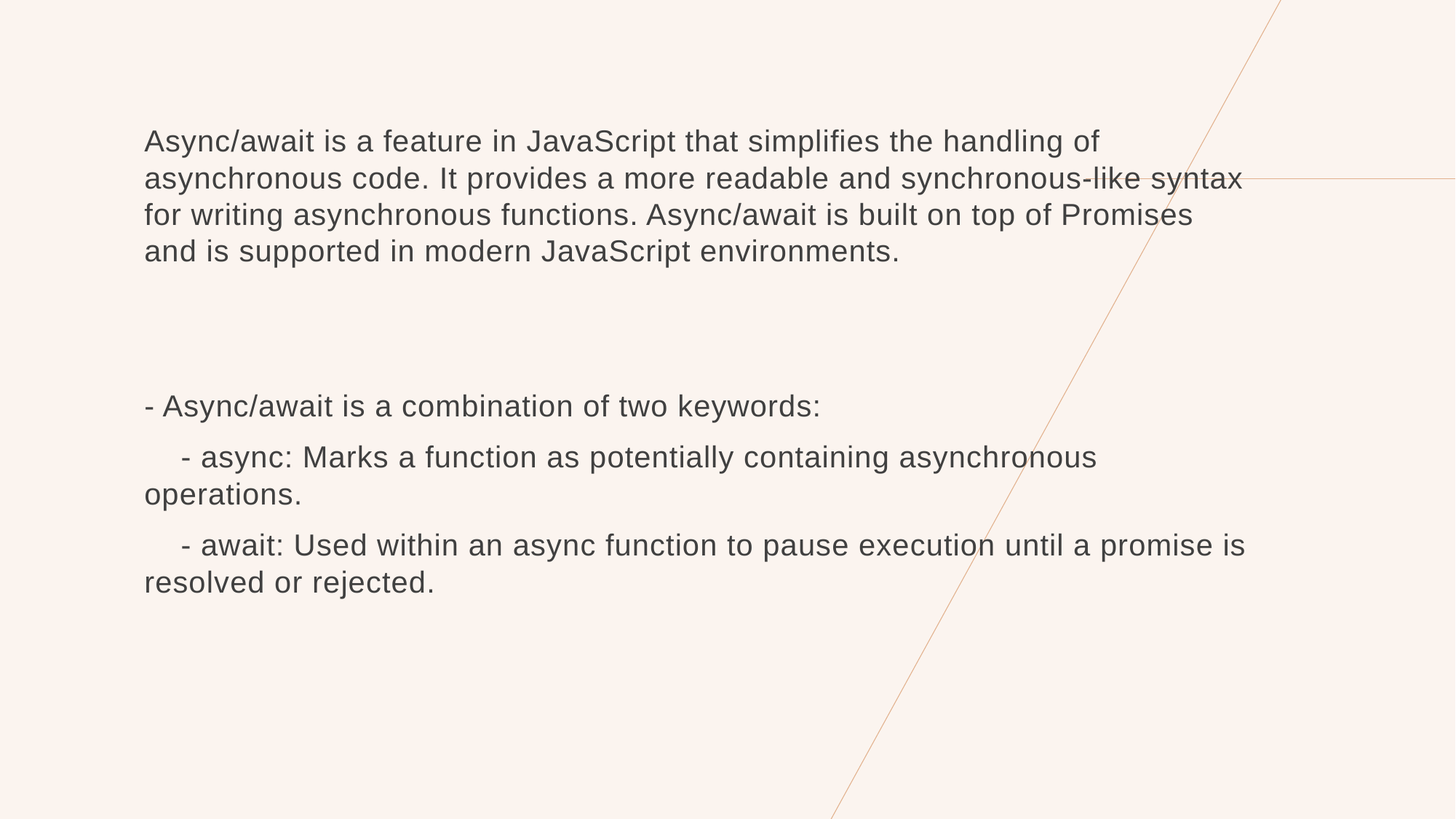

Async/await is a feature in JavaScript that simplifies the handling of asynchronous code. It provides a more readable and synchronous-like syntax for writing asynchronous functions. Async/await is built on top of Promises and is supported in modern JavaScript environments.

- Async/await is a combination of two keywords:
    - async: Marks a function as potentially containing asynchronous operations.
    - await: Used within an async function to pause execution until a promise is resolved or rejected.